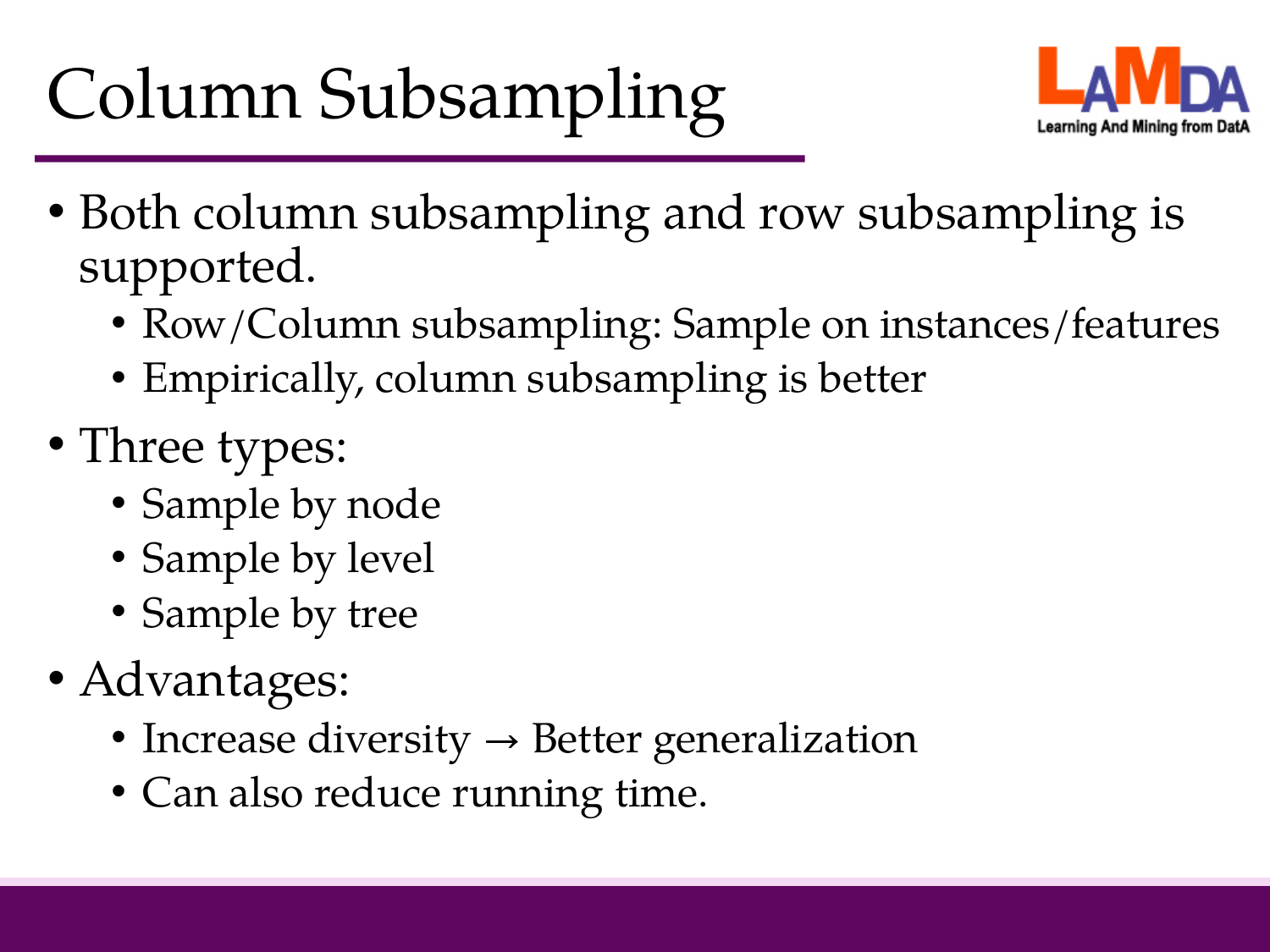

# Column Subsampling
Both column subsampling and row subsampling is supported.
Row/Column subsampling: Sample on instances/features
Empirically, column subsampling is better
Three types:
Sample by node
Sample by level
Sample by tree
Advantages:
Increase diversity → Better generalization
Can also reduce running time.